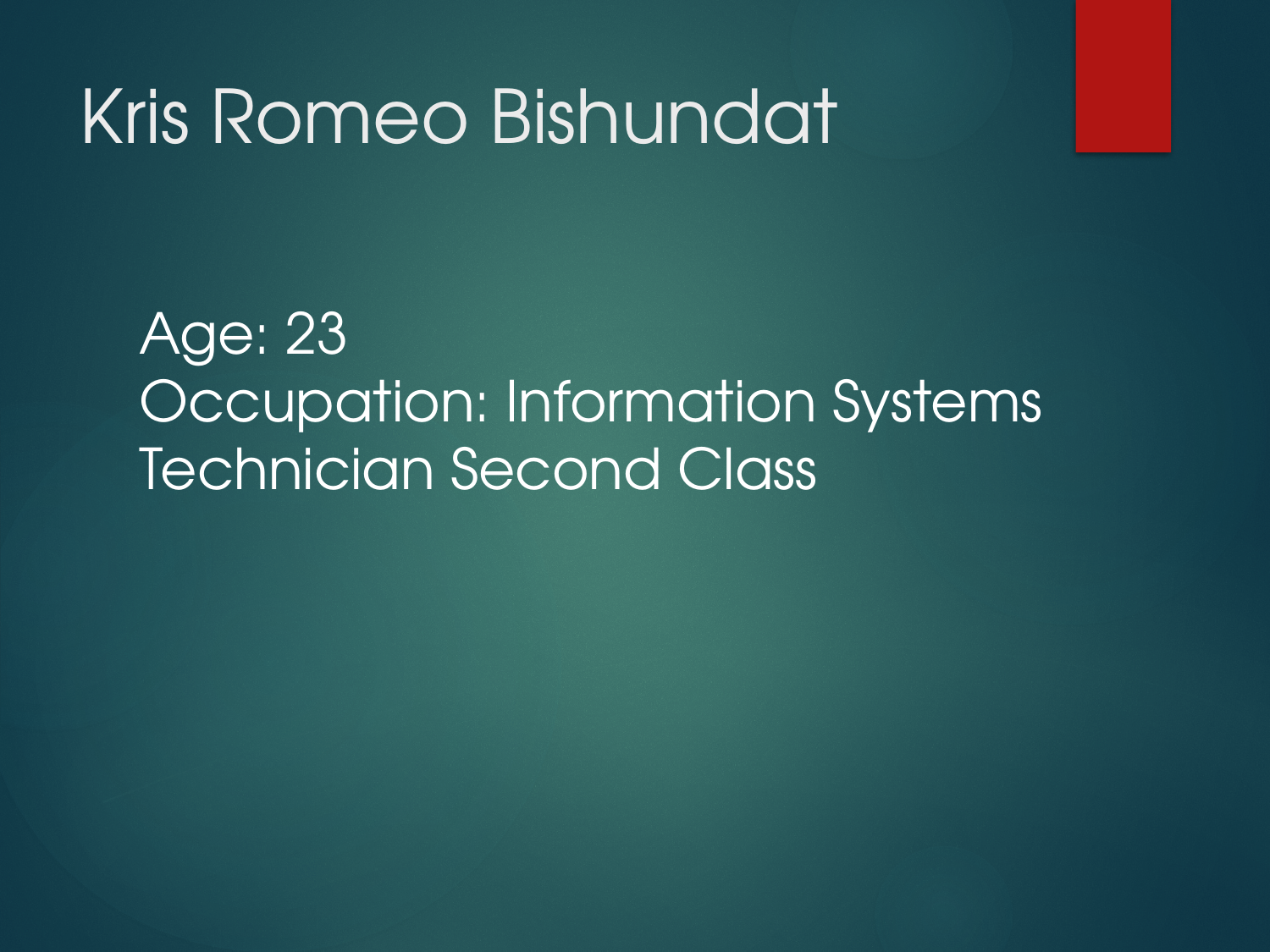

# Kris Romeo Bishundat

Age: 23
Occupation: Information Systems Technician Second Class